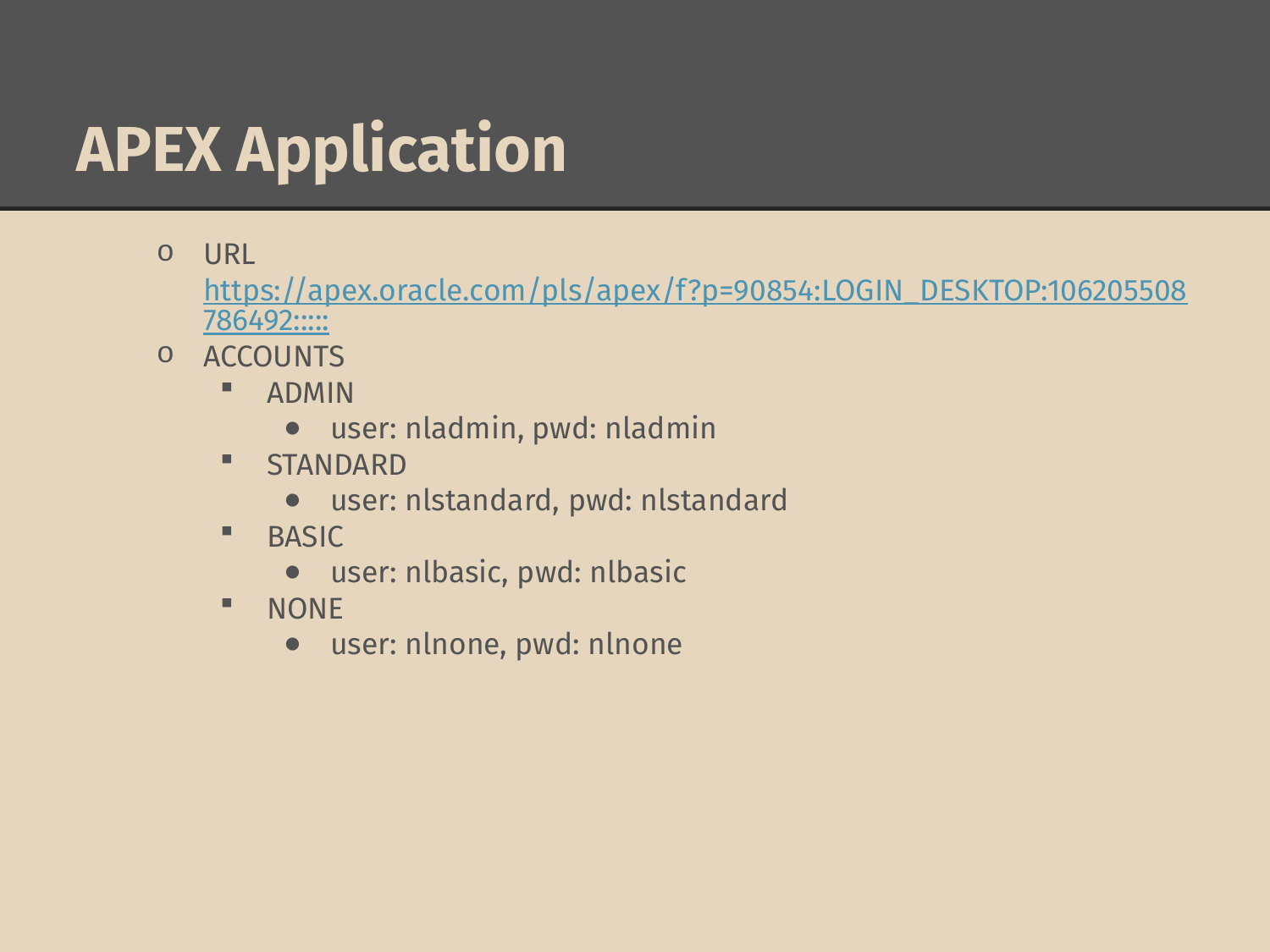

# APEX Application
URL
https://apex.oracle.com/pls/apex/f?p=90854:LOGIN_DESKTOP:106205508786492:::::
ACCOUNTS
ADMIN
user: nladmin, pwd: nladmin
STANDARD
user: nlstandard, pwd: nlstandard
BASIC
user: nlbasic, pwd: nlbasic
NONE
user: nlnone, pwd: nlnone